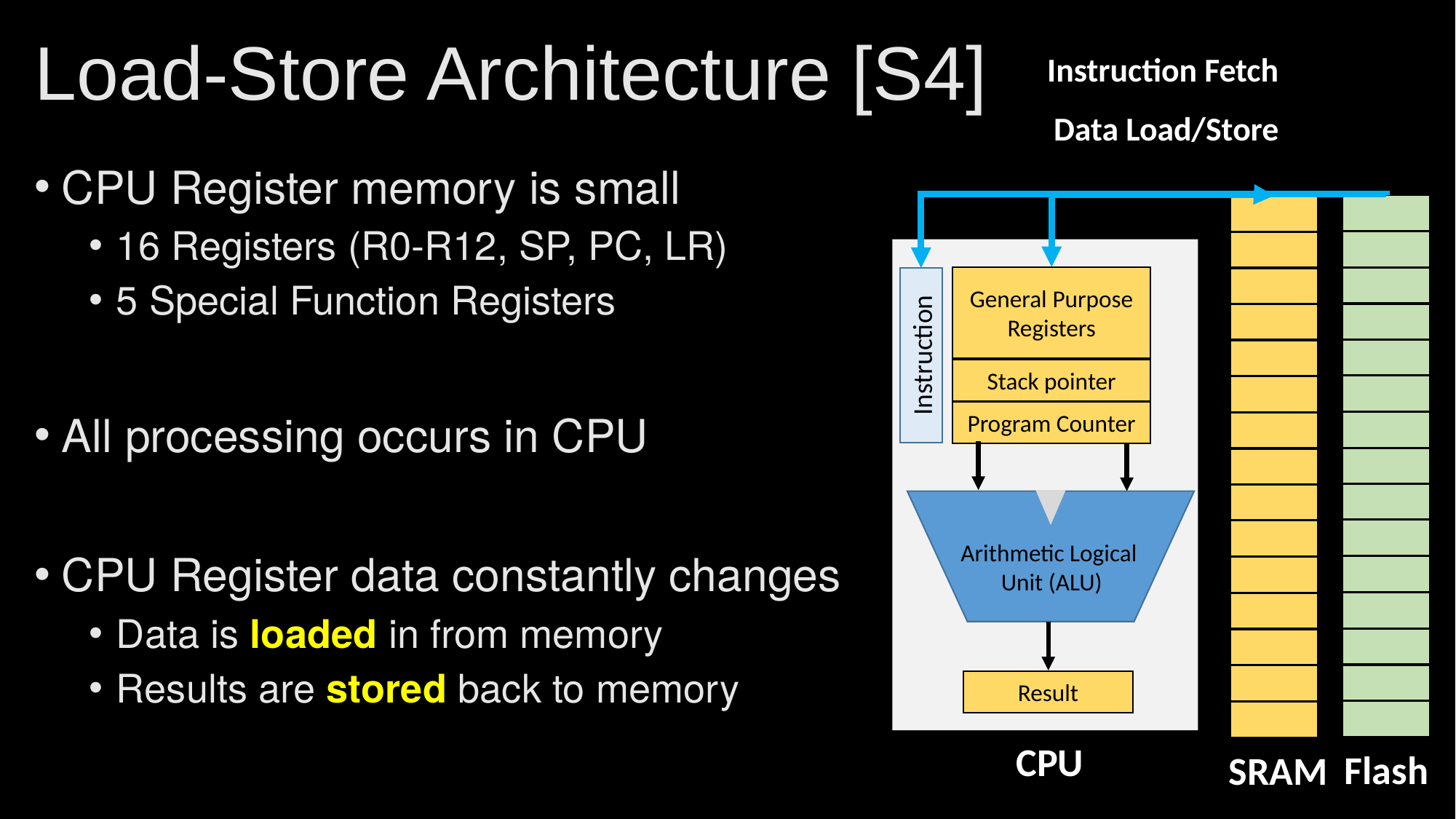

# Load-Store Architecture [S4]
Instruction Fetch
Data Load/Store
CPU Register memory is small
16 Registers (R0-R12, SP, PC, LR)
5 Special Function Registers

All processing occurs in CPU

CPU Register data constantly changes
Data is loaded in from memory
Results are stored back to memory

General Purpose Registers
Stack pointer
Program Counter
Instruction

Arithmetic Logical
Unit (ALU)
Result
CPU
Flash
SRAM